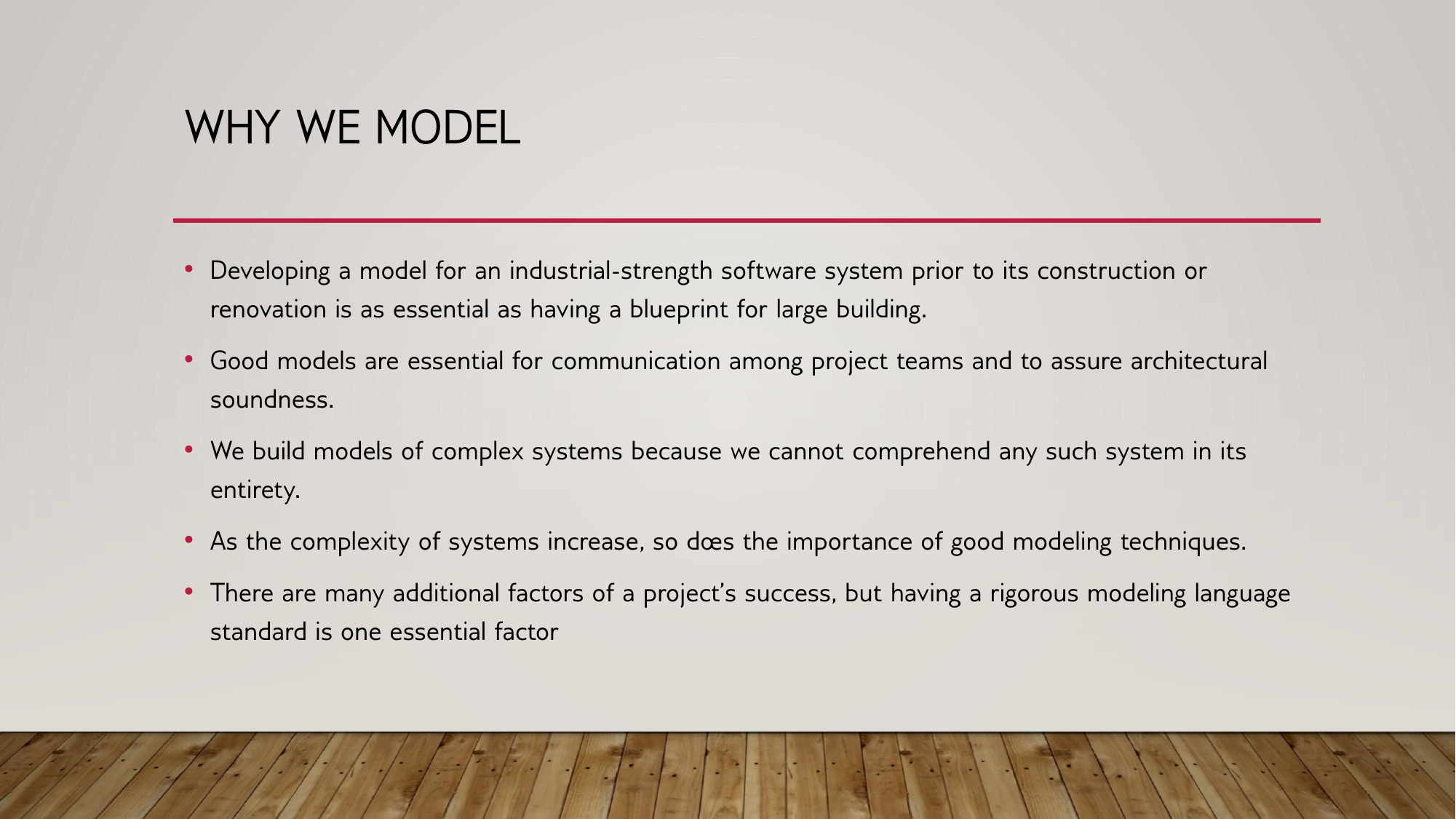

# Why we model
Developing a model for an industrial-strength software system prior to its construction or renovation is as essential as having a blueprint for large building.
Good models are essential for communication among project teams and to assure architectural soundness.
We build models of complex systems because we cannot comprehend any such system in its entirety.
As the complexity of systems increase, so does the importance of good modeling techniques.
There are many additional factors of a project’s success, but having a rigorous modeling language standard is one essential factor